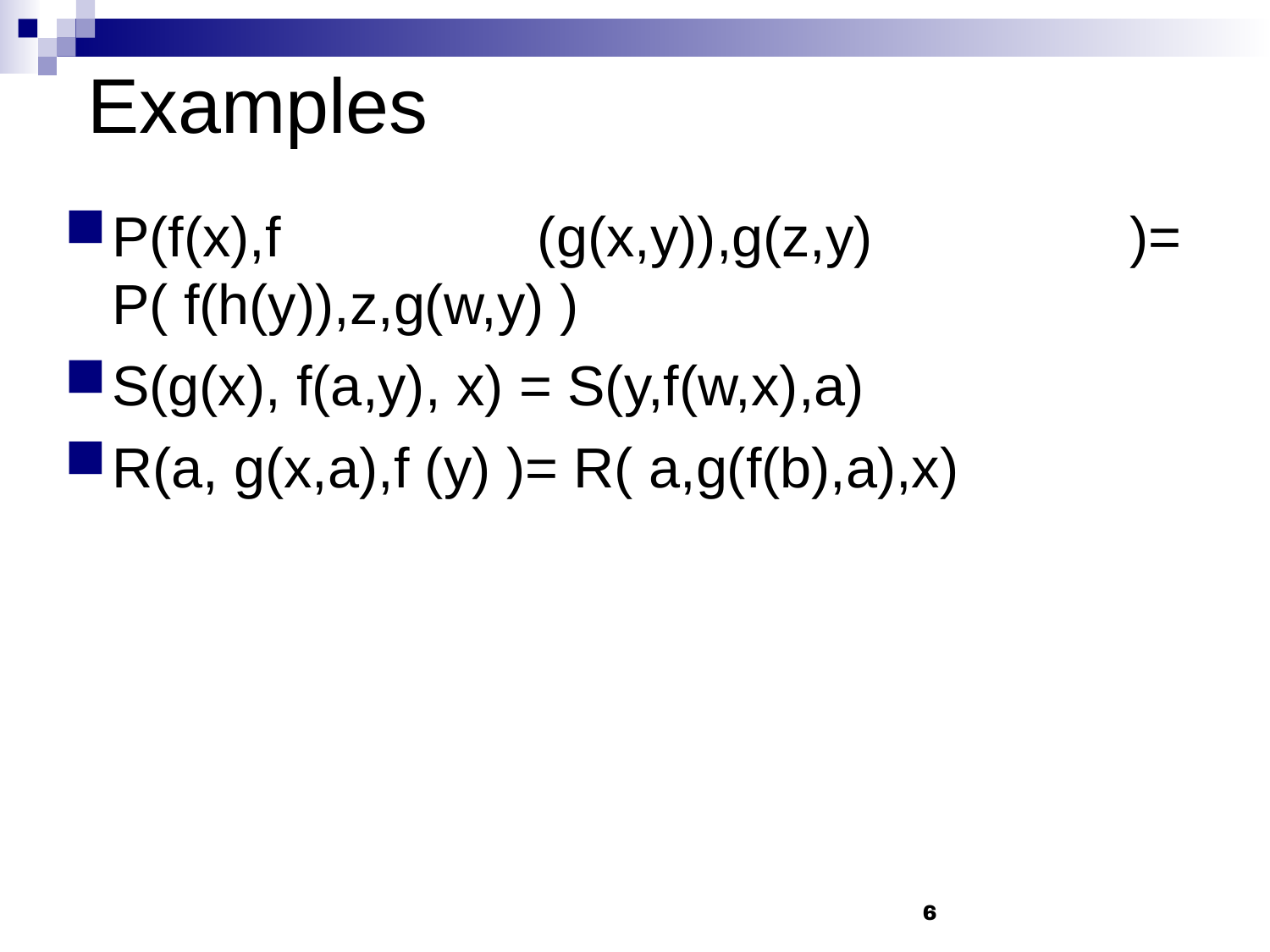

Examples
P(f(x),f (g(x,y)),g(z,y) )= P( f(h(y)),z,g(w,y) )
S(g(x), f(a,y), x) = S(y,f(w,x),a)
R(a, g(x,a),f (y) )= R( a,g(f(b),a),x)
6